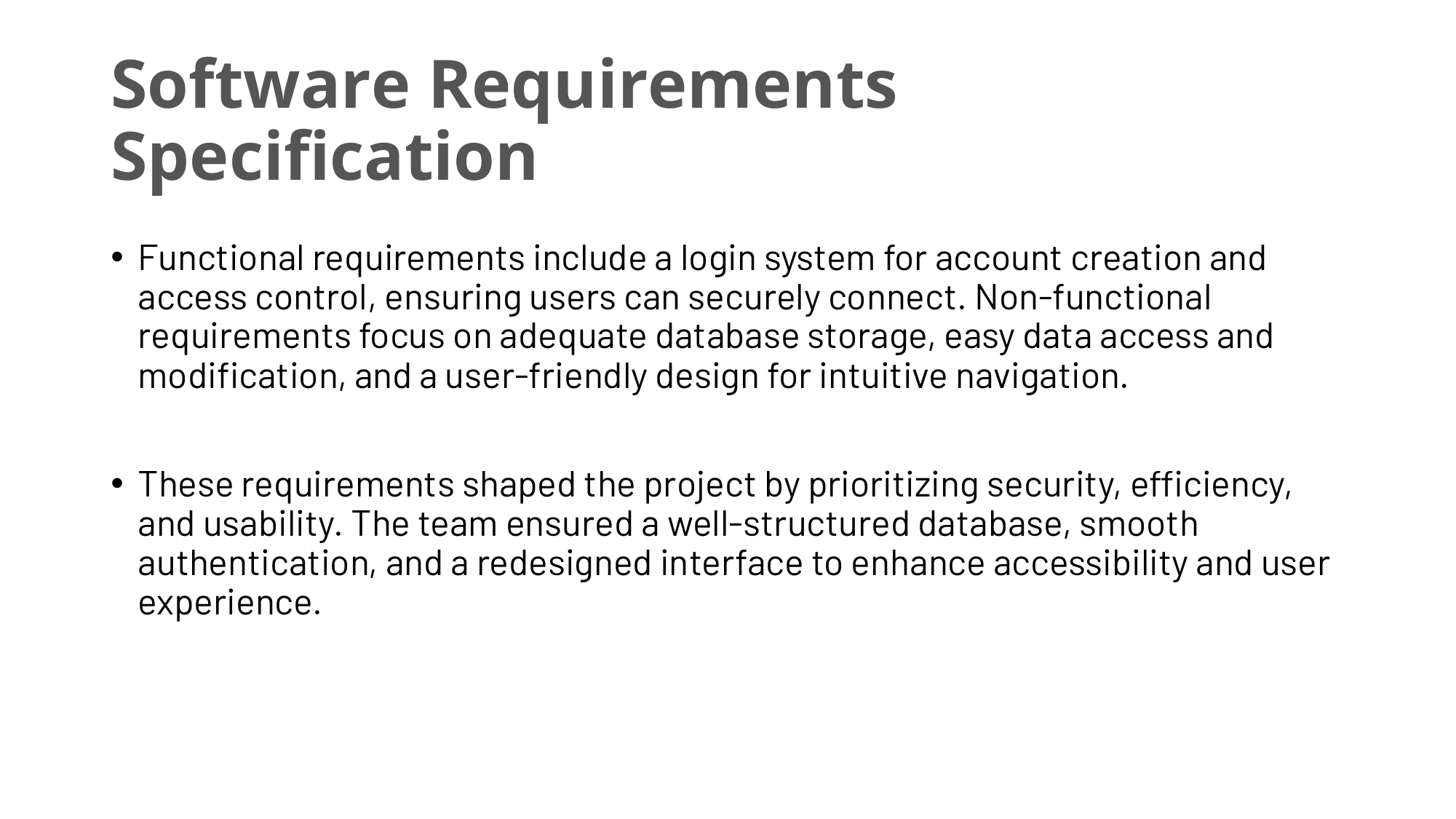

# Software Requirements Specification
Functional requirements include a login system for account creation and access control, ensuring users can securely connect. Non-functional requirements focus on adequate database storage, easy data access and modification, and a user-friendly design for intuitive navigation.

These requirements shaped the project by prioritizing security, efficiency, and usability. The team ensured a well-structured database, smooth authentication, and a redesigned interface to enhance accessibility and user experience.